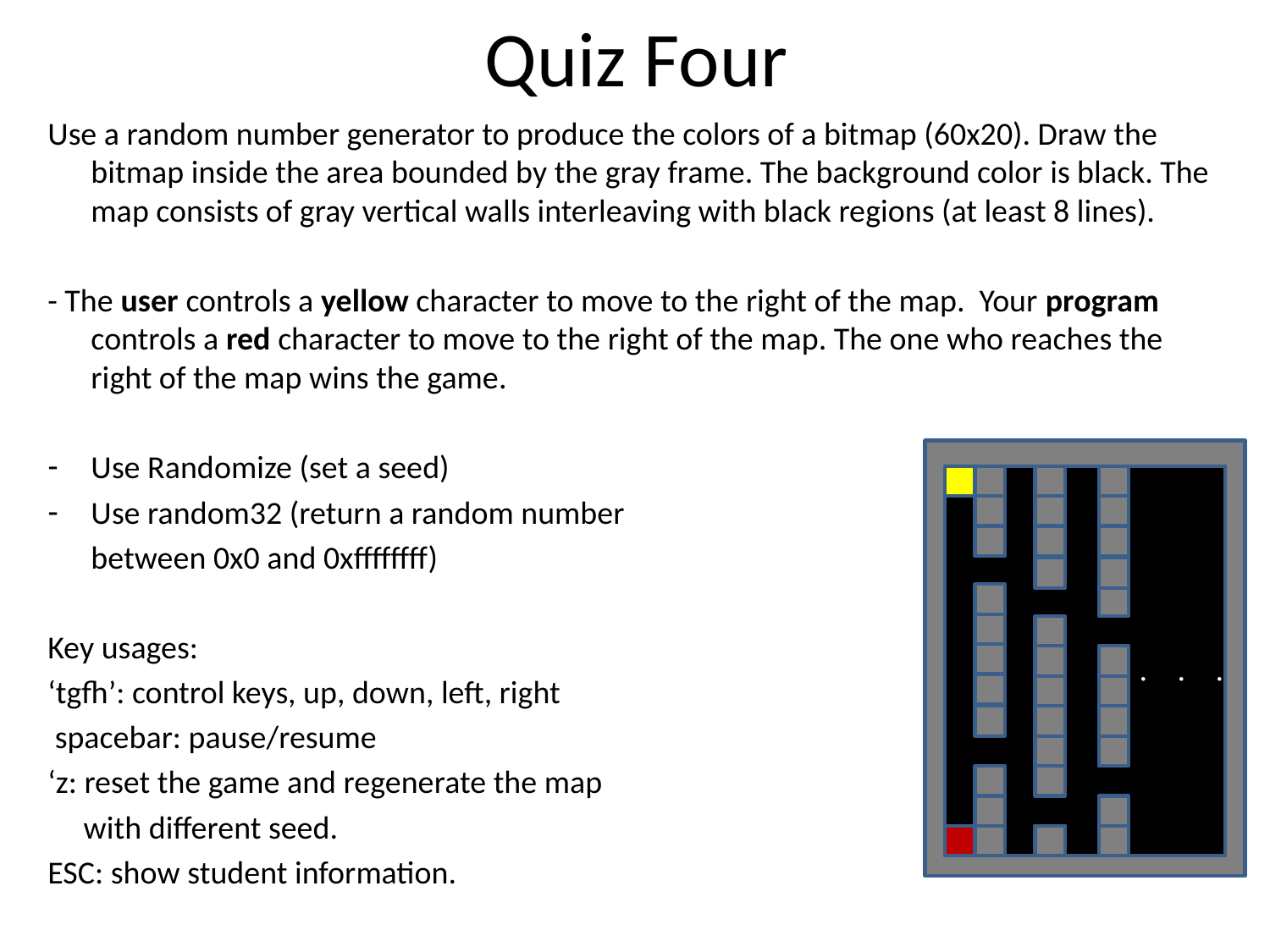

# Quiz Four
Use a random number generator to produce the colors of a bitmap (60x20). Draw the bitmap inside the area bounded by the gray frame. The background color is black. The map consists of gray vertical walls interleaving with black regions (at least 8 lines).

- The user controls a yellow character to move to the right of the map.  Your program controls a red character to move to the right of the map. The one who reaches the right of the map wins the game.

Use Randomize (set a seed)
Use random32 (return a random number
	between 0x0 and 0xffffffff)

Key usages:
‘tgfh’: control keys, up, down, left, right
 spacebar: pause/resume
‘z: reset the game and regenerate the map
     with different seed.
ESC: show student information.

.
.
.